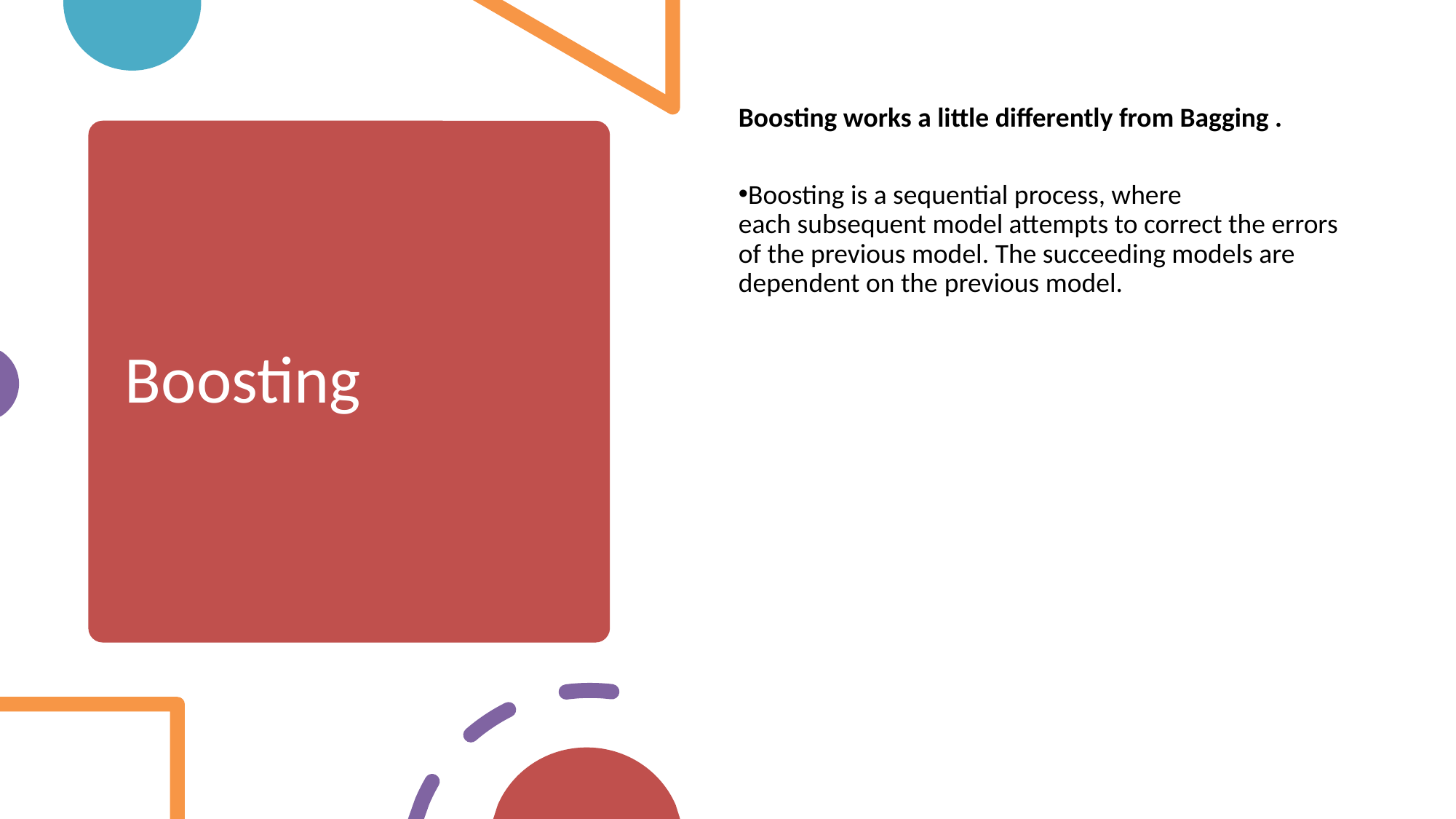

Boosting works a little differently from Bagging .

Boosting is a sequential process, where each subsequent model attempts to correct the errors of the previous model. The succeeding models are dependent on the previous model.

Boosting